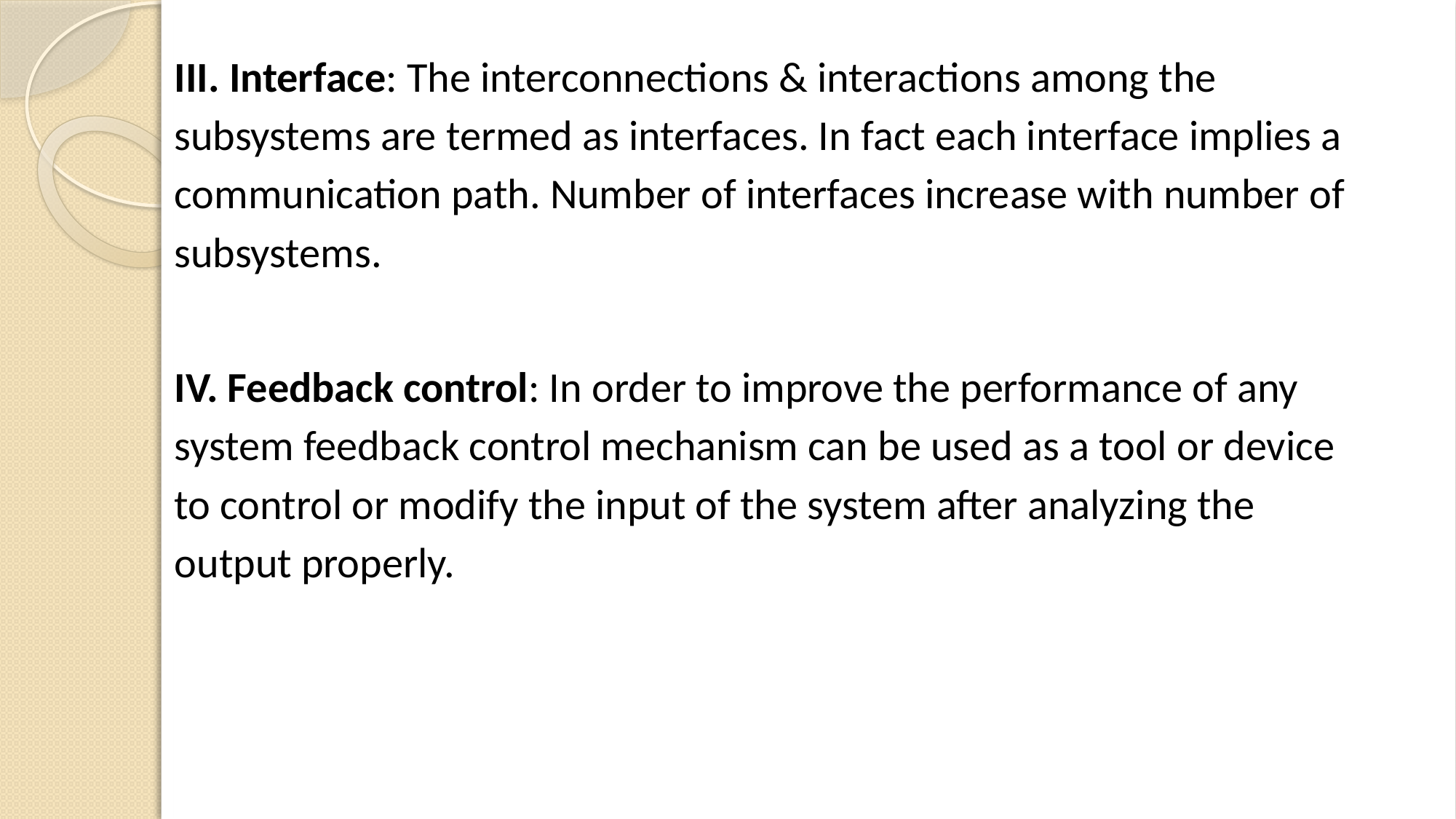

III. Interface: The interconnections & interactions among the subsystems are termed as interfaces. In fact each interface implies a communication path. Number of interfaces increase with number of subsystems.

IV. Feedback control: In order to improve the performance of any system feedback control mechanism can be used as a tool or device to control or modify the input of the system after analyzing the output properly.